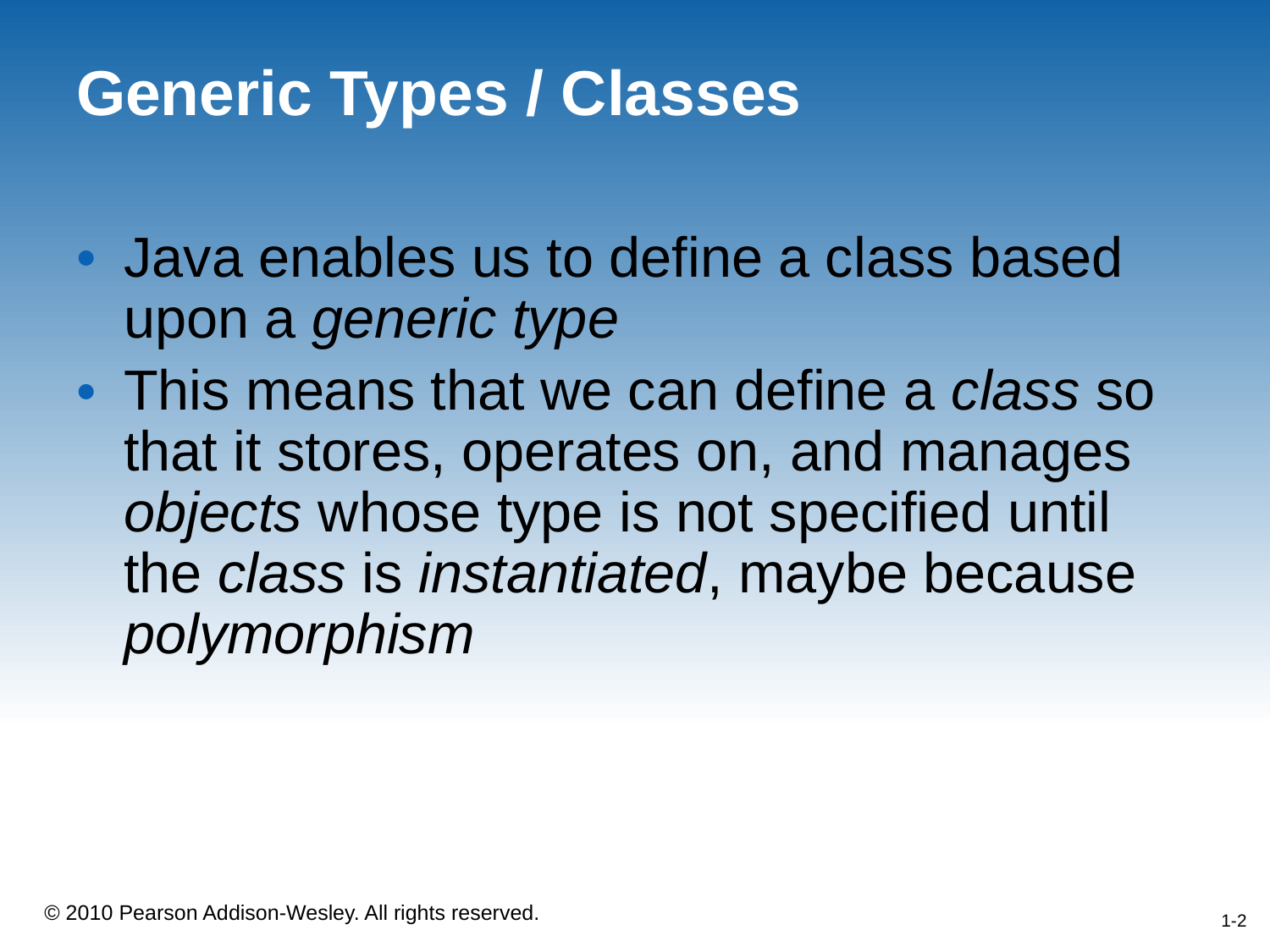

# Generic Types / Classes
Java enables us to define a class based upon a generic type
This means that we can define a class so that it stores, operates on, and manages objects whose type is not specified until the class is instantiated, maybe because polymorphism
1-2